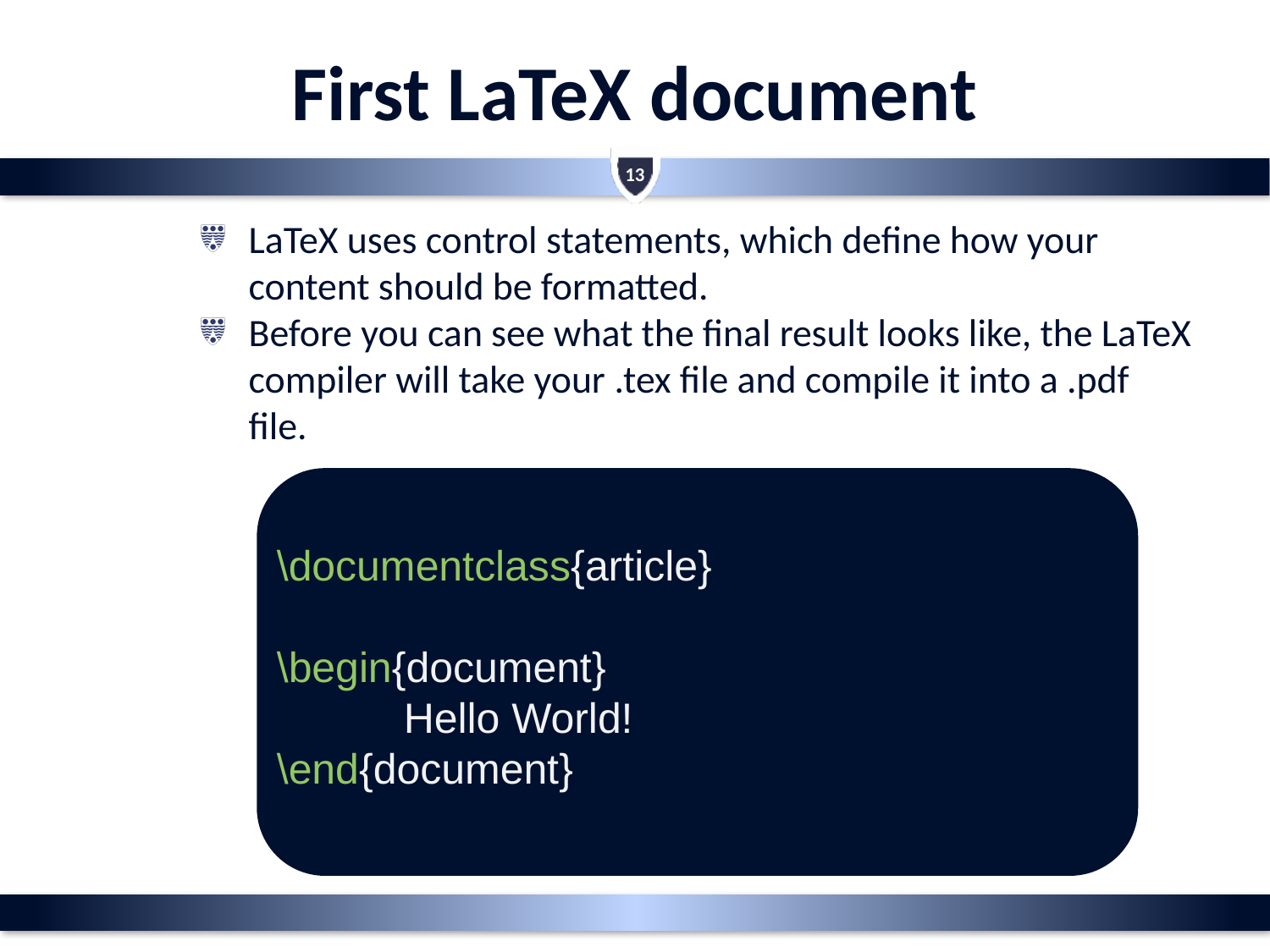

# First LaTeX document
13
LaTeX uses control statements, which define how your content should be formatted.
Before you can see what the final result looks like, the LaTeX compiler will take your .tex file and compile it into a .pdf file.

\documentclass{article}

\begin{document}
 	Hello World!
\end{document}